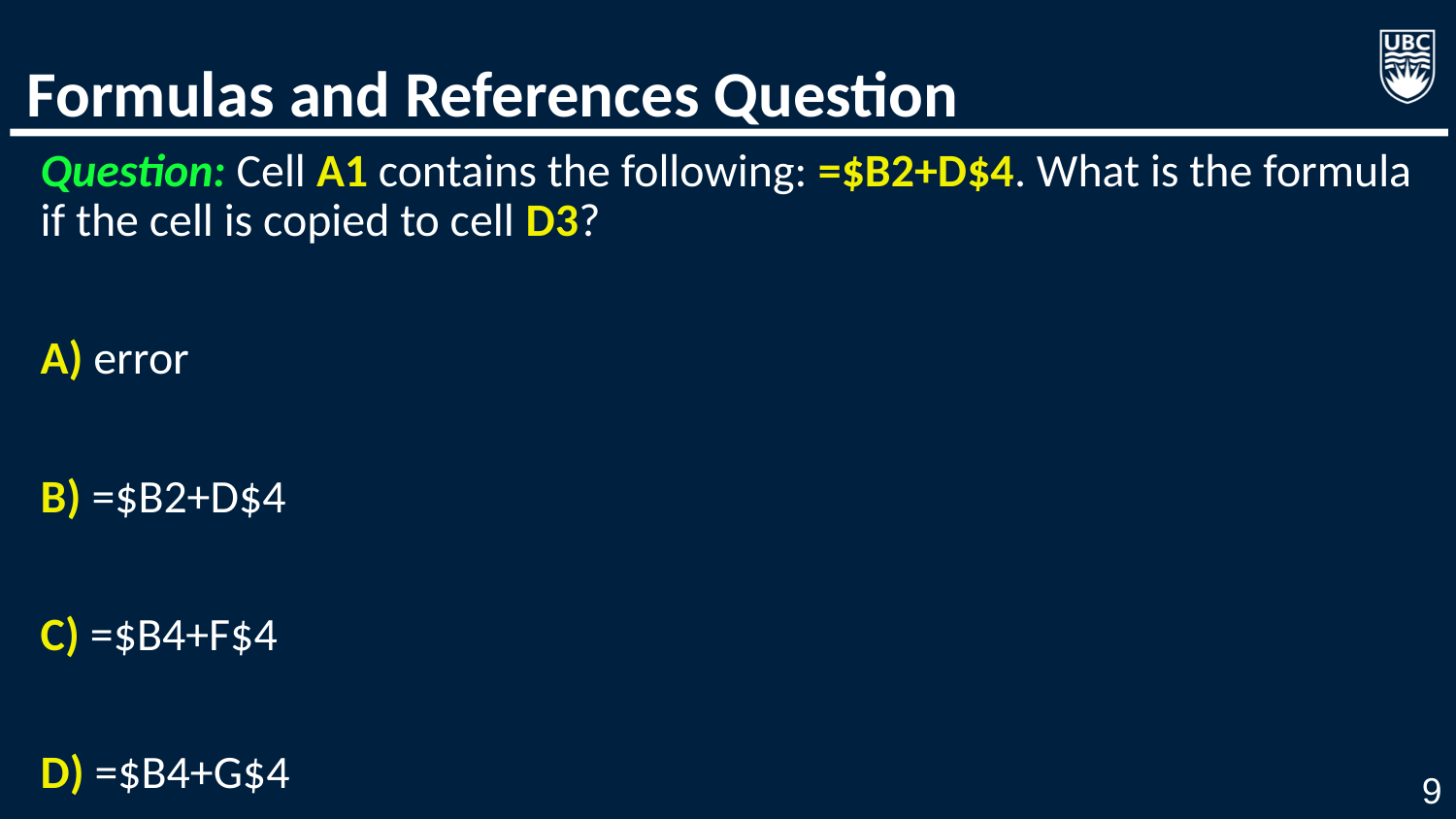

# Formulas and References Question
Question: Cell A1 contains the following: =$B2+D$4. What is the formula if the cell is copied to cell D3?

A) error

B) =$B2+D$4

C) =$B4+F$4

D) =$B4+G$4